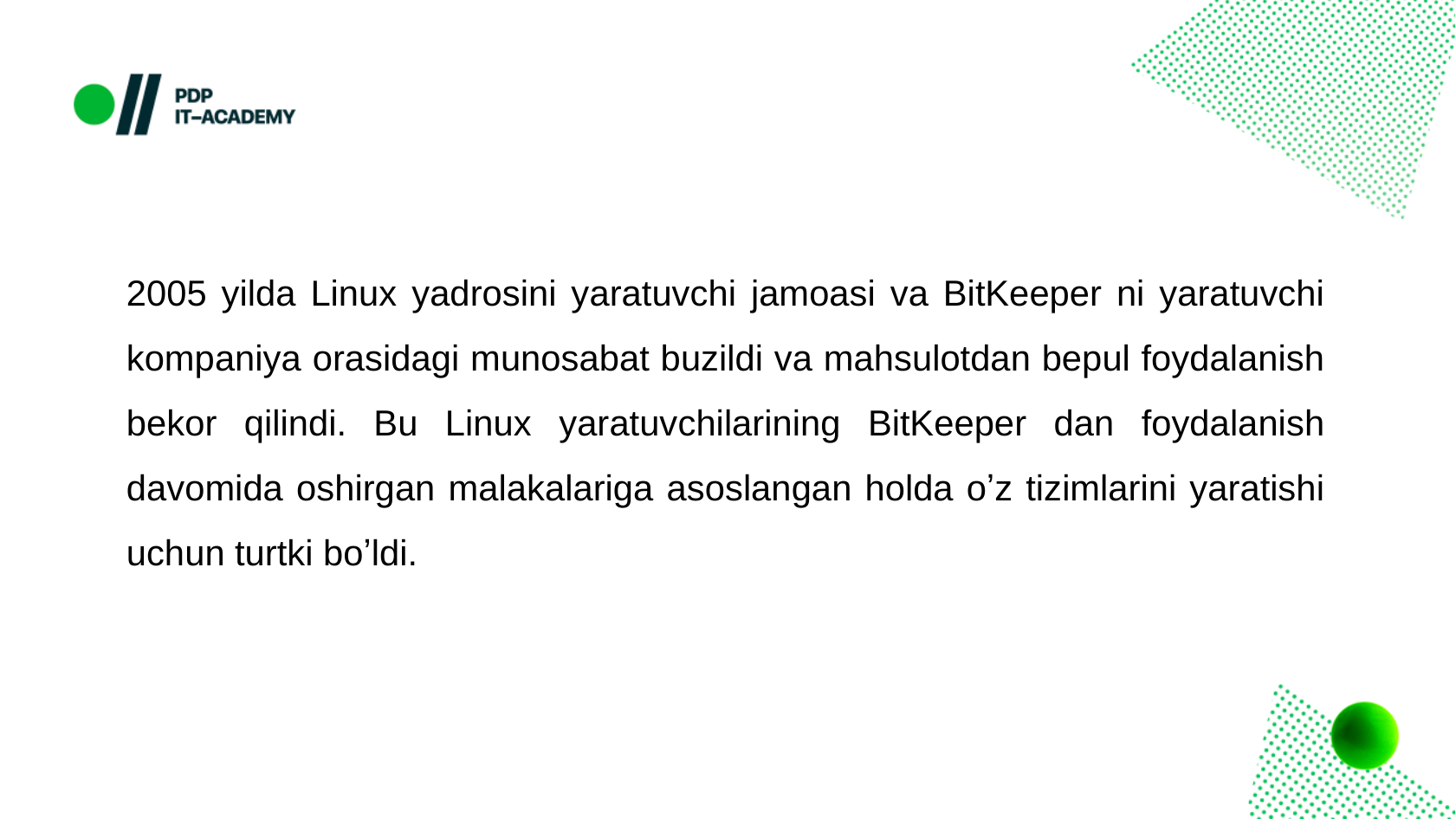

2005 yilda Linux yadrosini yaratuvchi jamoasi va BitKeeper ni yaratuvchi kompaniya orasidagi munosabat buzildi va mahsulotdan bepul foydalanish bekor qilindi. Bu Linux yaratuvchilarining BitKeeper dan foydalanish davomida oshirgan malakalariga asoslangan holda oʼz tizimlarini yaratishi uchun turtki boʼldi.